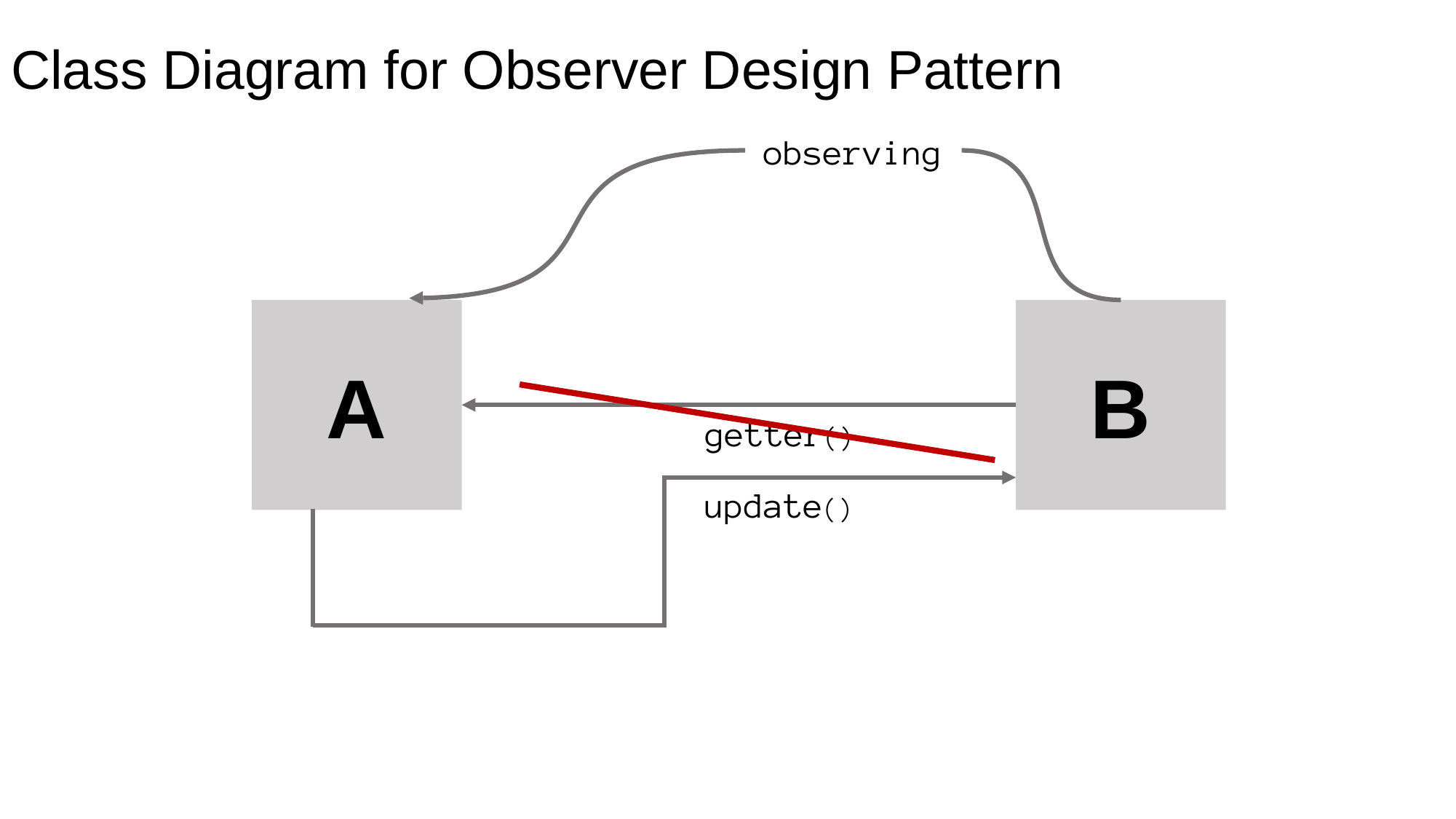

Class Diagram for Observer Design Pattern
observing
A
B
getter()
update()